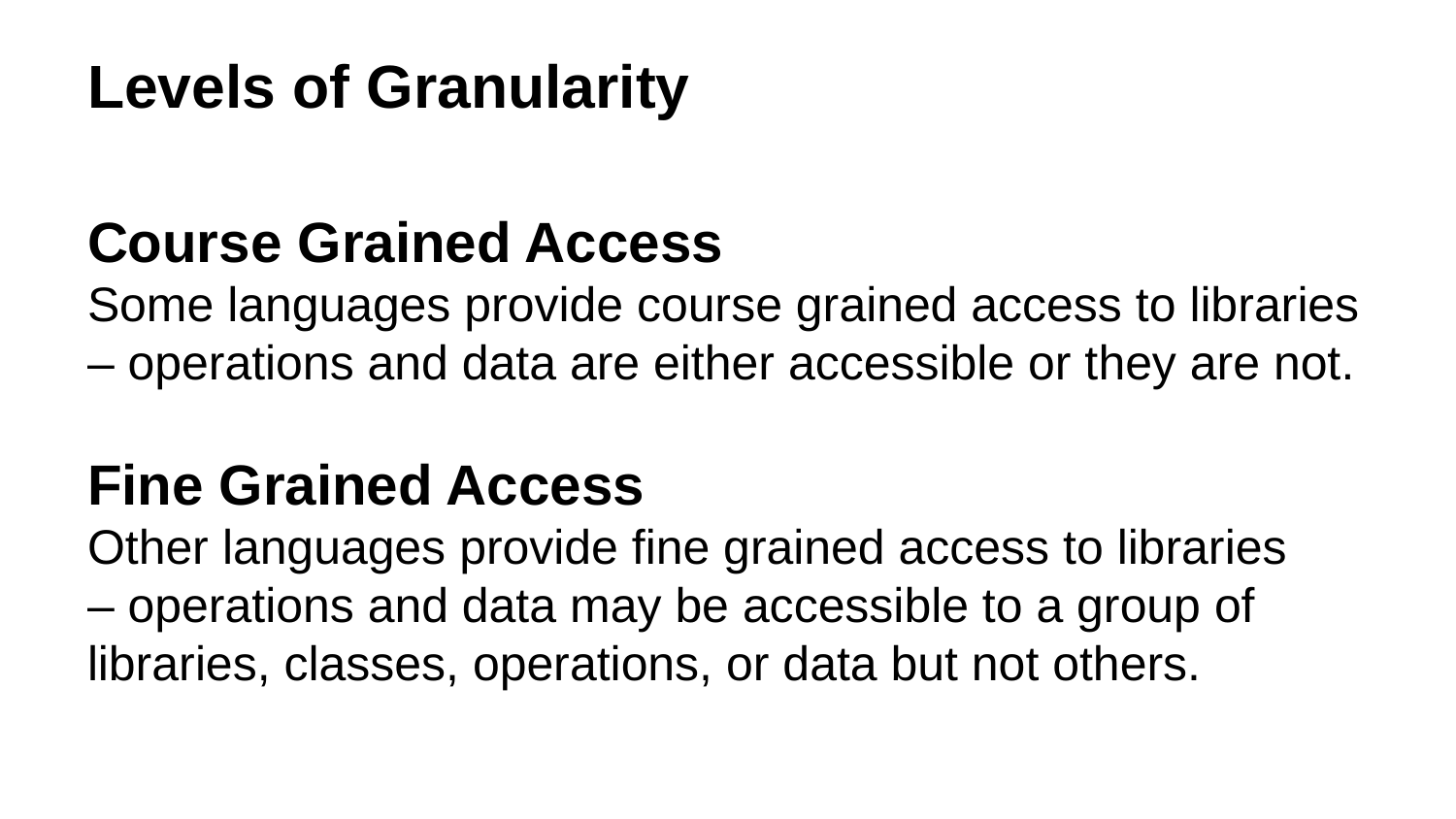

# Levels of Granularity
Course Grained Access
Some languages provide course grained access to libraries – operations and data are either accessible or they are not.

Fine Grained Access
Other languages provide fine grained access to libraries
– operations and data may be accessible to a group of libraries, classes, operations, or data but not others.